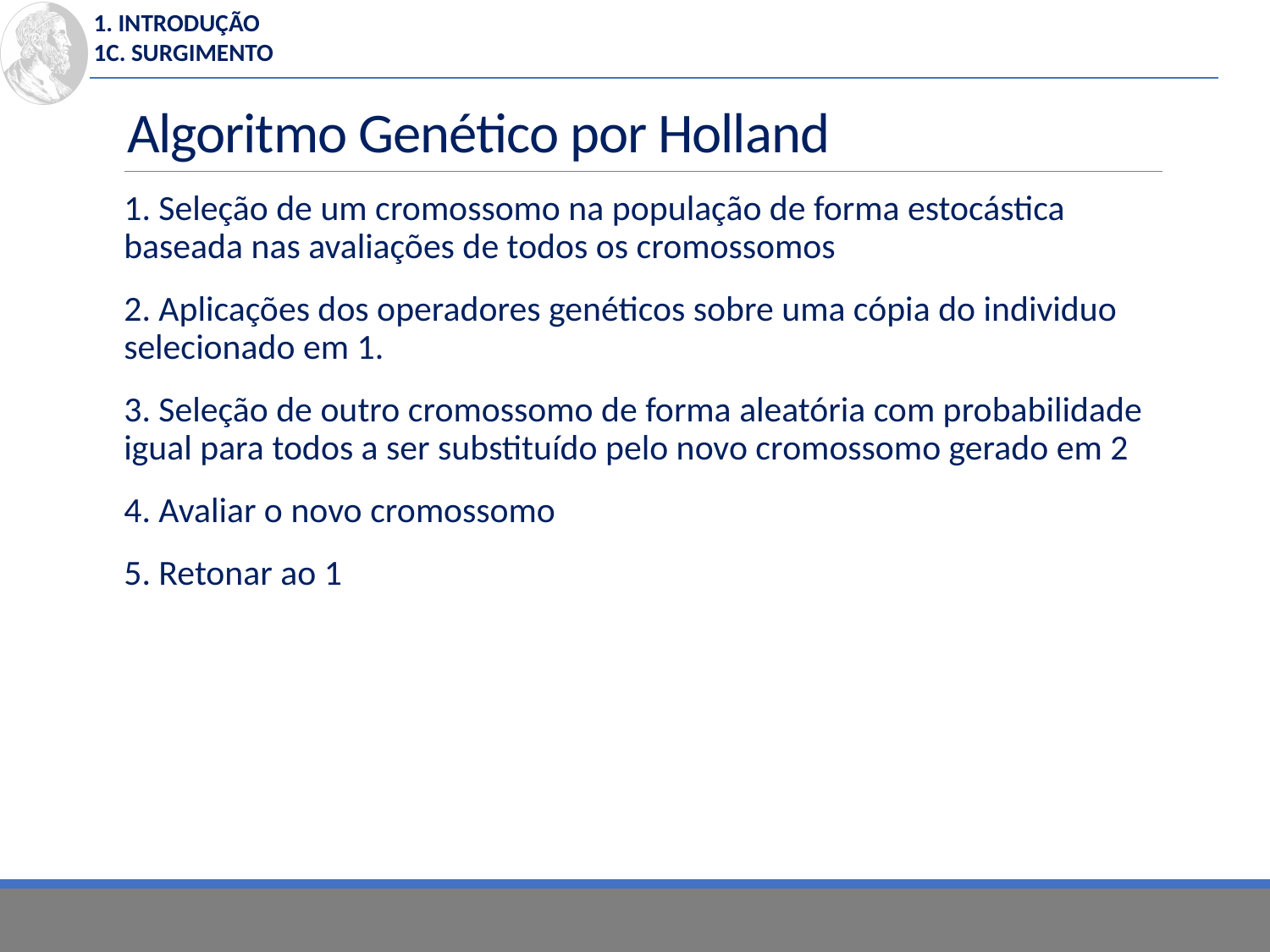

1. Introdução
1c. Surgimento
# Algoritmo Genético por Holland
1. Seleção de um cromossomo na população de forma estocástica baseada nas avaliações de todos os cromossomos
2. Aplicações dos operadores genéticos sobre uma cópia do individuo selecionado em 1.
3. Seleção de outro cromossomo de forma aleatória com probabilidade igual para todos a ser substituído pelo novo cromossomo gerado em 2
4. Avaliar o novo cromossomo
5. Retonar ao 1